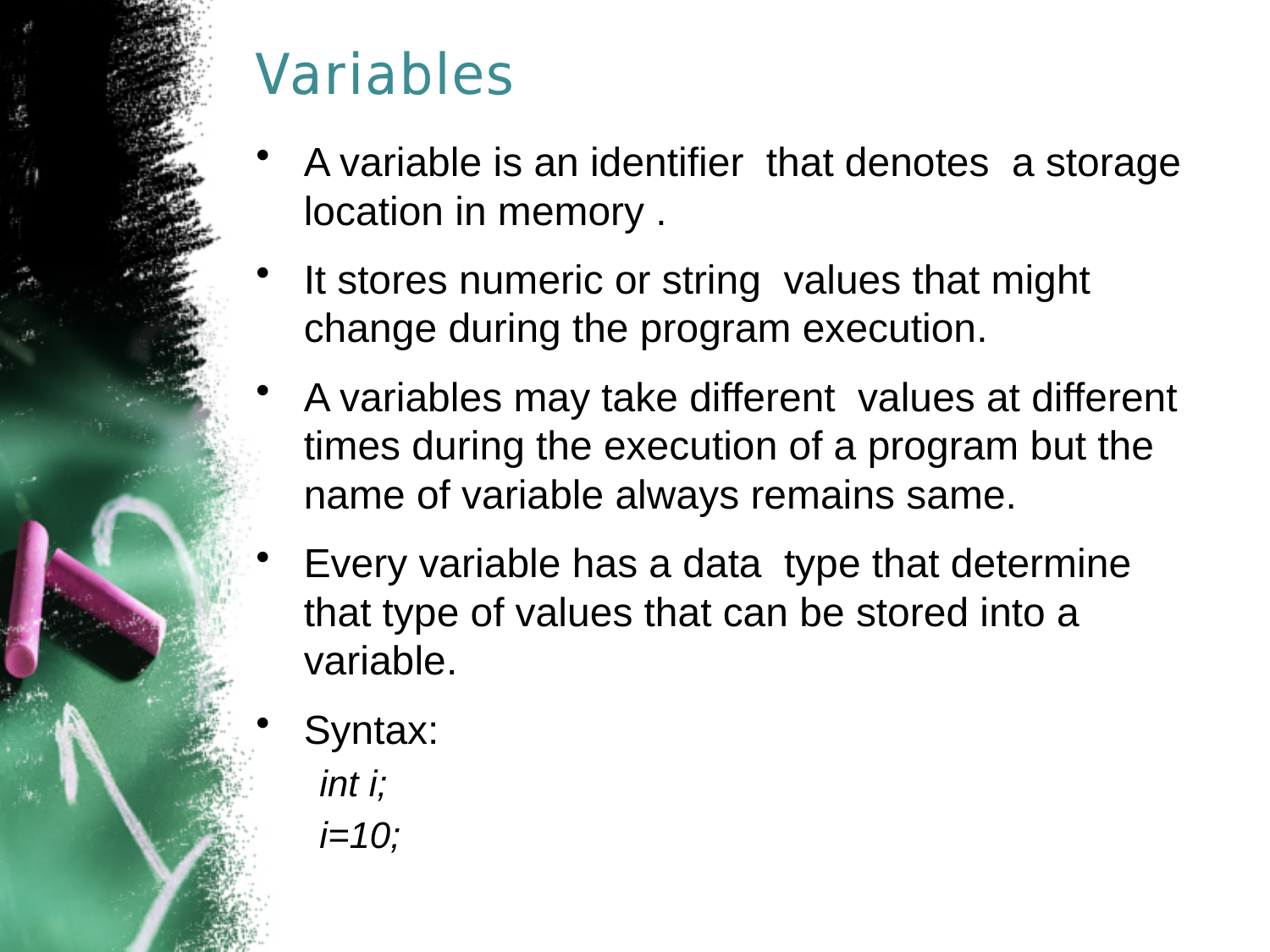

# Variables
A variable is an identifier  that denotes  a storage location in memory .
It stores numeric or string  values that might change during the program execution.
A variables may take different  values at different times during the execution of a program but the name of variable always remains same.
Every variable has a data  type that determine that type of values that can be stored into a variable.
Syntax:
int i;
i=10;